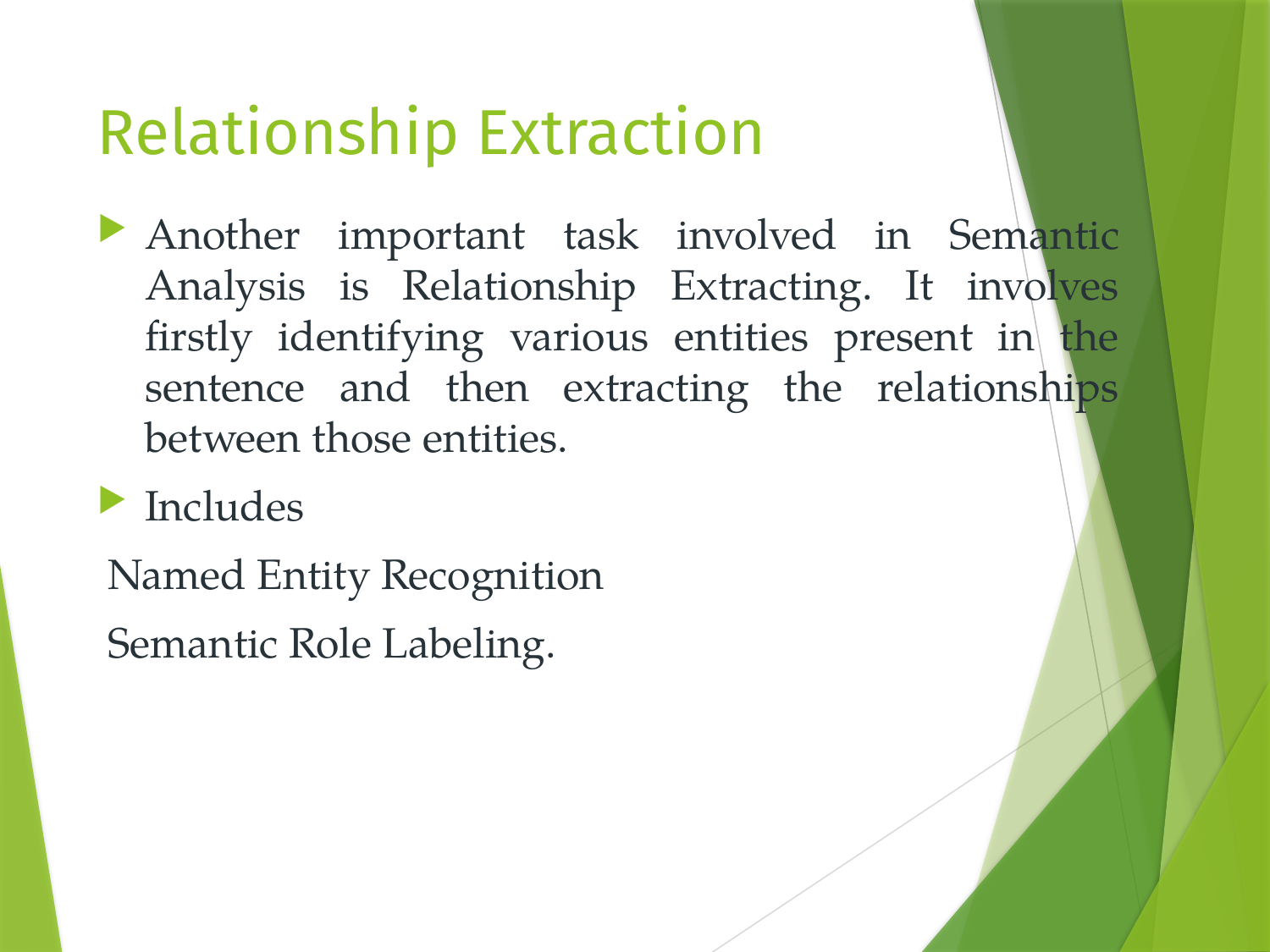

# Relationship Extraction
Another important task involved in Semantic Analysis is Relationship Extracting. It involves firstly identifying various entities present in the sentence and then extracting the relationships between those entities.
Includes
 Named Entity Recognition
 Semantic Role Labeling.